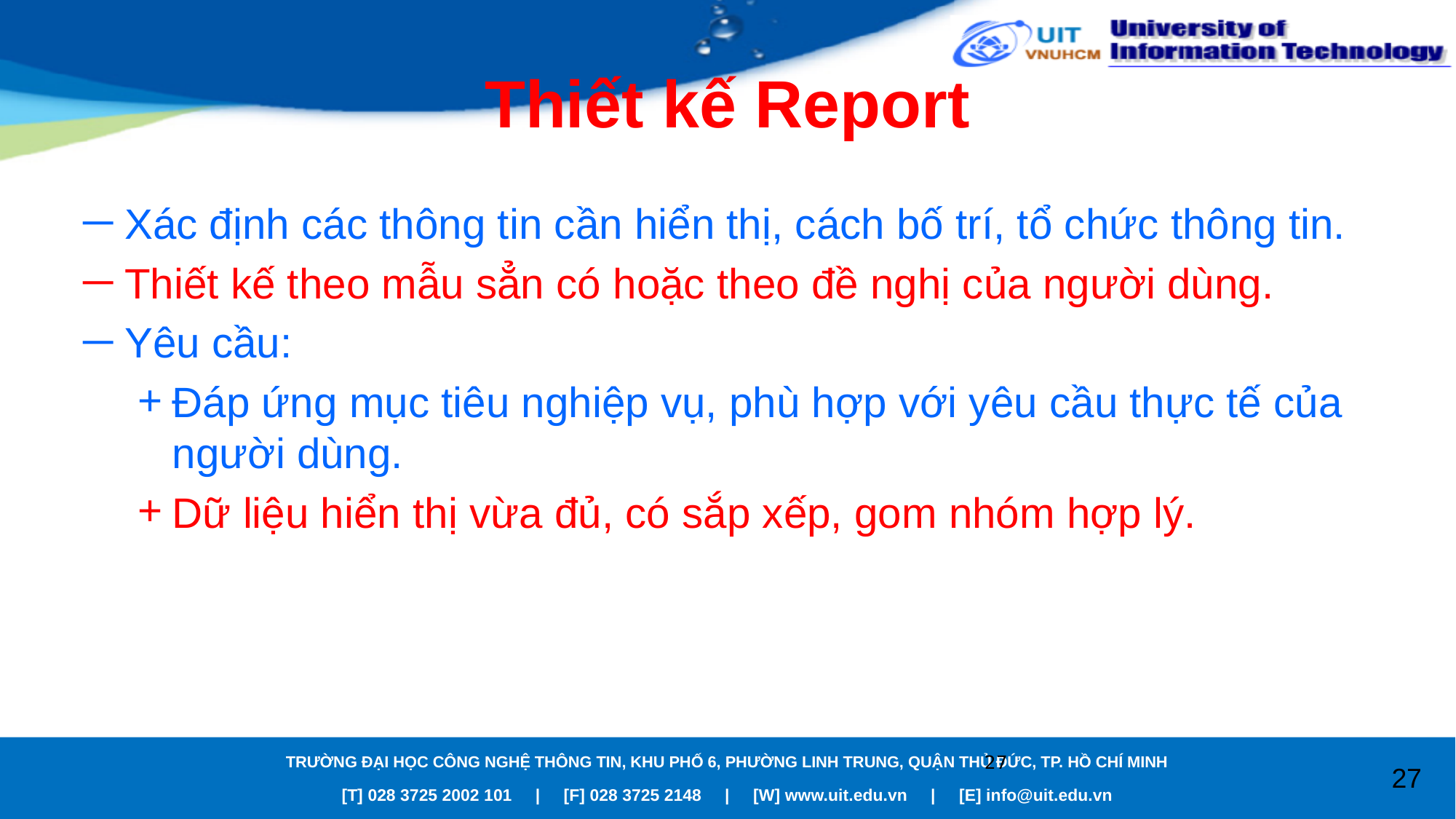

# Thiết kế Report
Xác định các thông tin cần hiển thị, cách bố trí, tổ chức thông tin.
Thiết kế theo mẫu sẳn có hoặc theo đề nghị của người dùng.
Yêu cầu:
Đáp ứng mục tiêu nghiệp vụ, phù hợp với yêu cầu thực tế của người dùng.
Dữ liệu hiển thị vừa đủ, có sắp xếp, gom nhóm hợp lý.
27